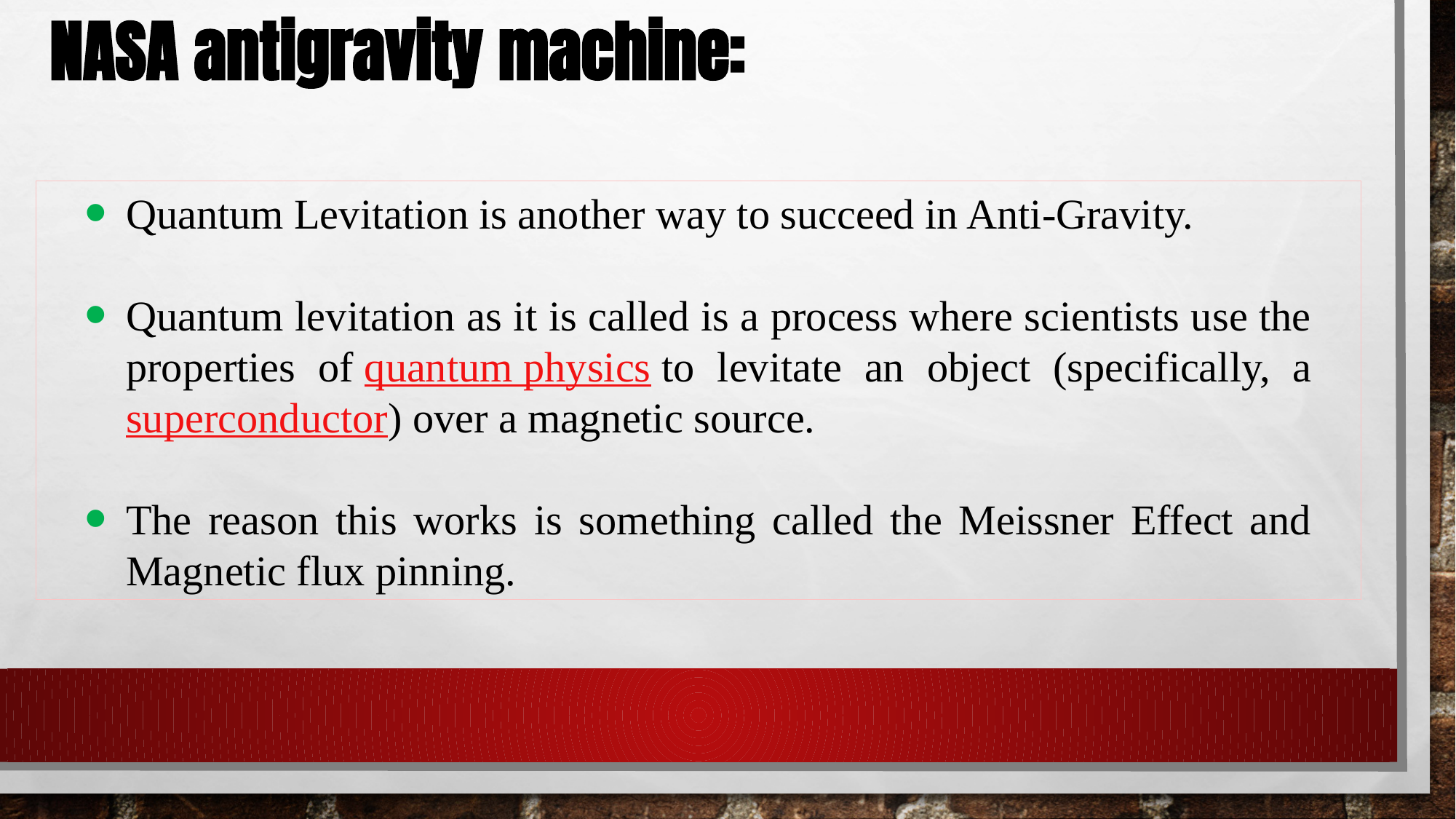

NASA antigravity machine:

Quantum Levitation is another way to succeed in Anti-Gravity.

Quantum levitation as it is called is a process where scientists use the properties of quantum physics to levitate an object (specifically, a superconductor) over a magnetic source.

The reason this works is something called the Meissner Effect and Magnetic flux pinning.